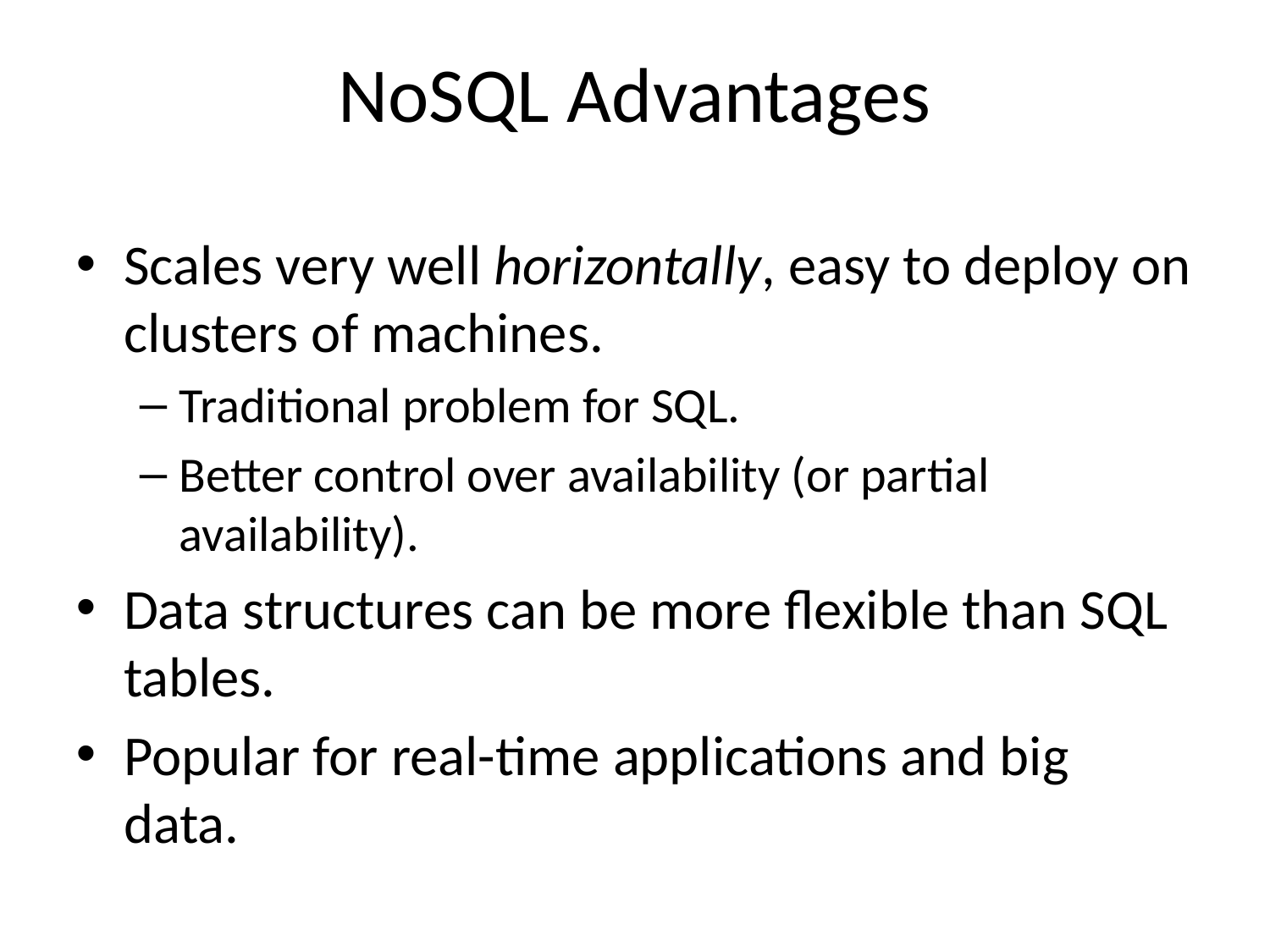

# NoSQL Advantages
Scales very well horizontally, easy to deploy on clusters of machines.
Traditional problem for SQL.
Better control over availability (or partial availability).
Data structures can be more flexible than SQL tables.
Popular for real-time applications and big data.